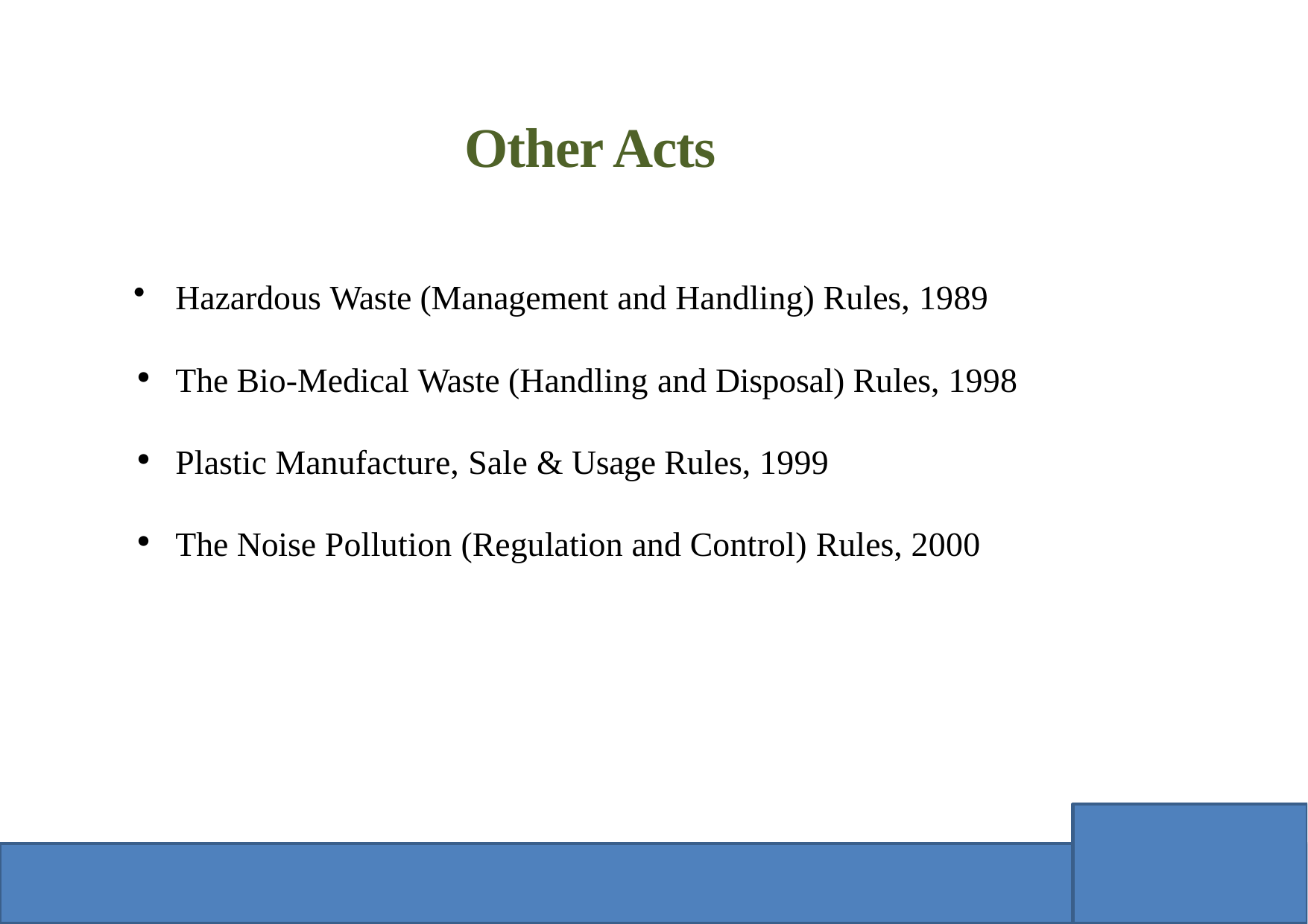

# Other Acts
Hazardous Waste (Management and Handling) Rules, 1989

The Bio-Medical Waste (Handling and Disposal) Rules, 1998

Plastic Manufacture, Sale & Usage Rules, 1999

The Noise Pollution (Regulation and Control) Rules, 2000

01-October-2009   M Subramanian